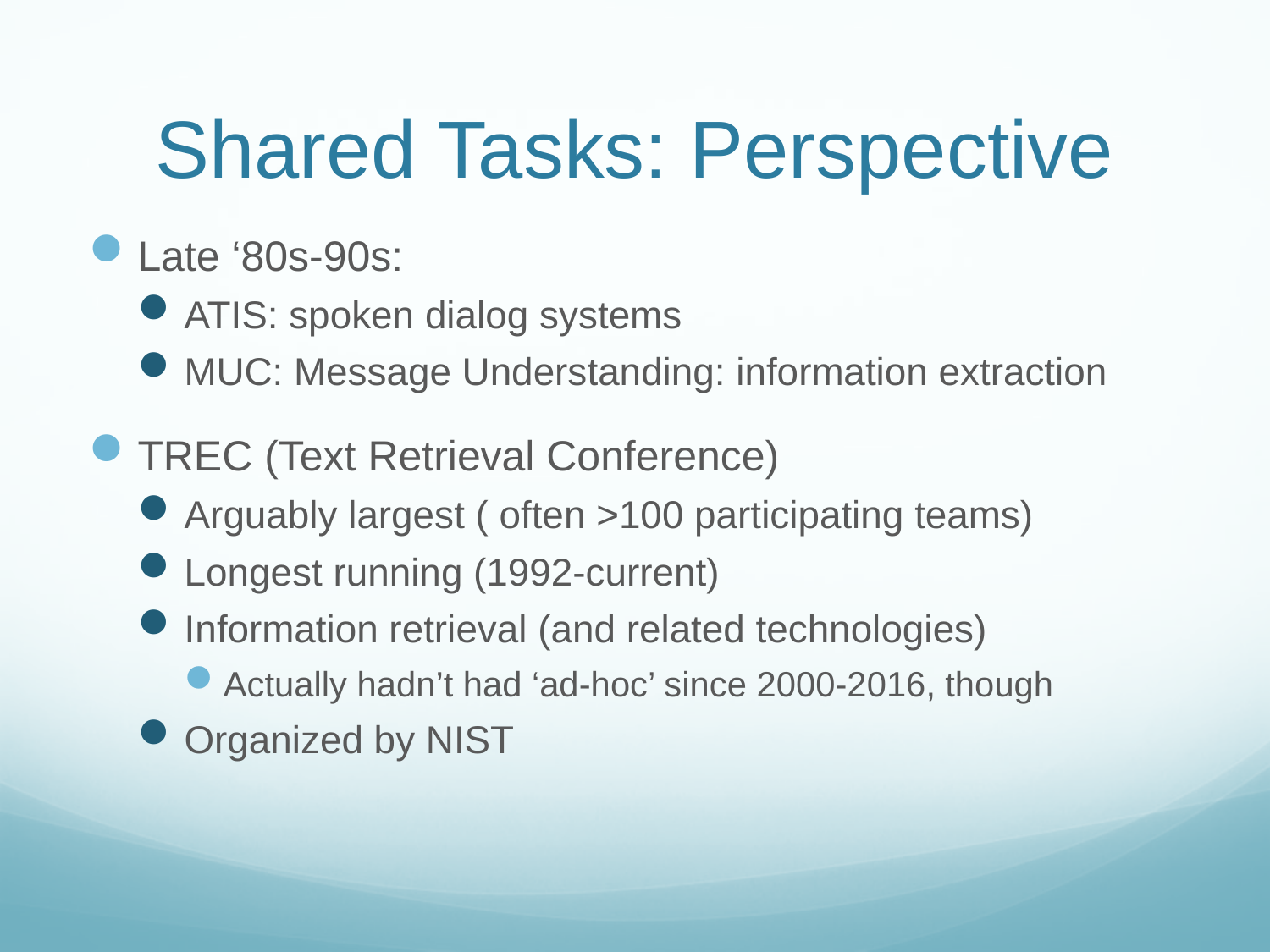

# Shared Tasks: Perspective
Late ‘80s-90s:
ATIS: spoken dialog systems
MUC: Message Understanding: information extraction
TREC (Text Retrieval Conference)
Arguably largest ( often >100 participating teams)
Longest running (1992-current)
Information retrieval (and related technologies)
Actually hadn’t had ‘ad-hoc’ since 2000-2016, though
Organized by NIST